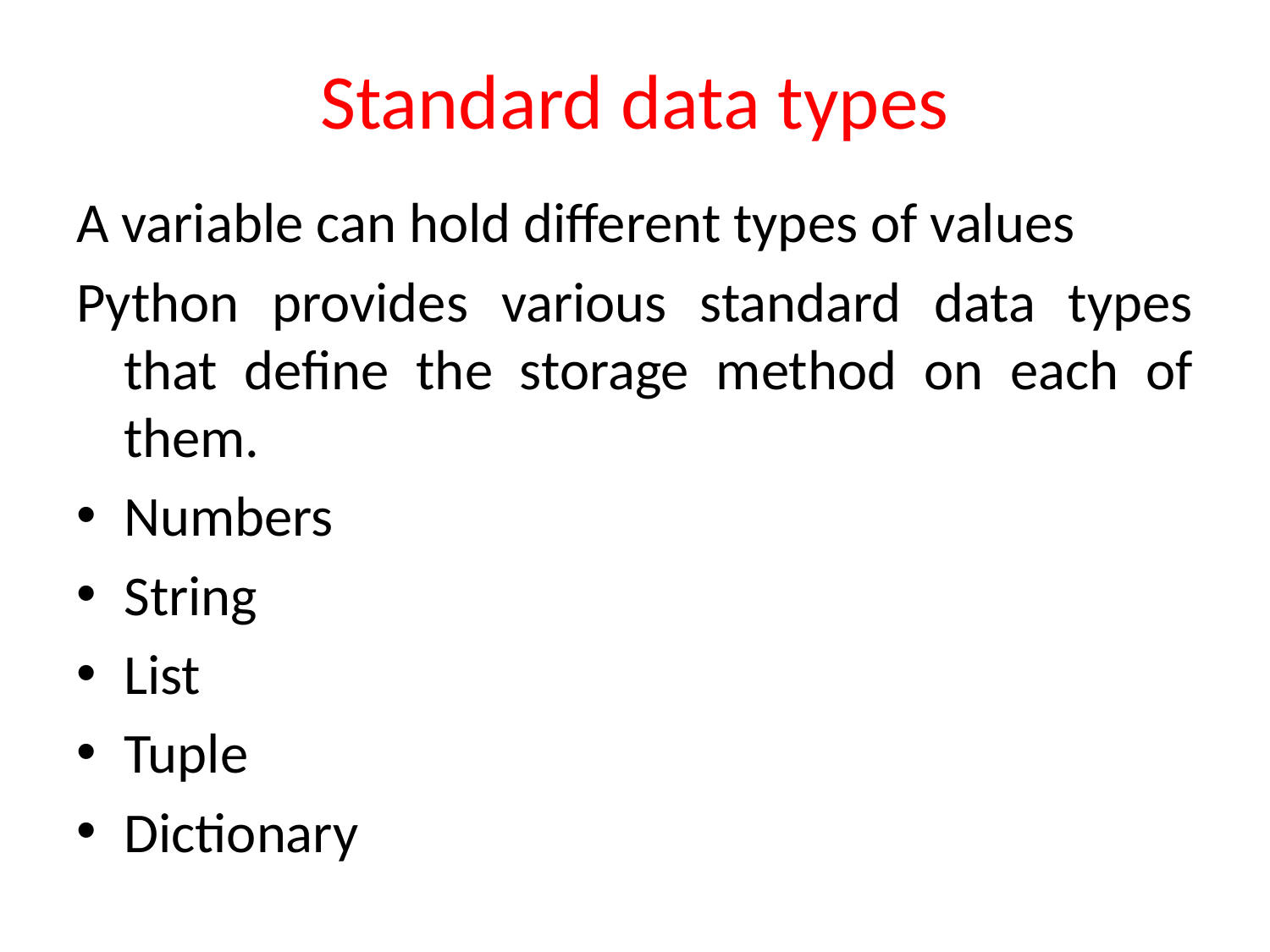

# Standard data types
A variable can hold different types of values
Python provides various standard data types that define the storage method on each of them.
Numbers
String
List
Tuple
Dictionary